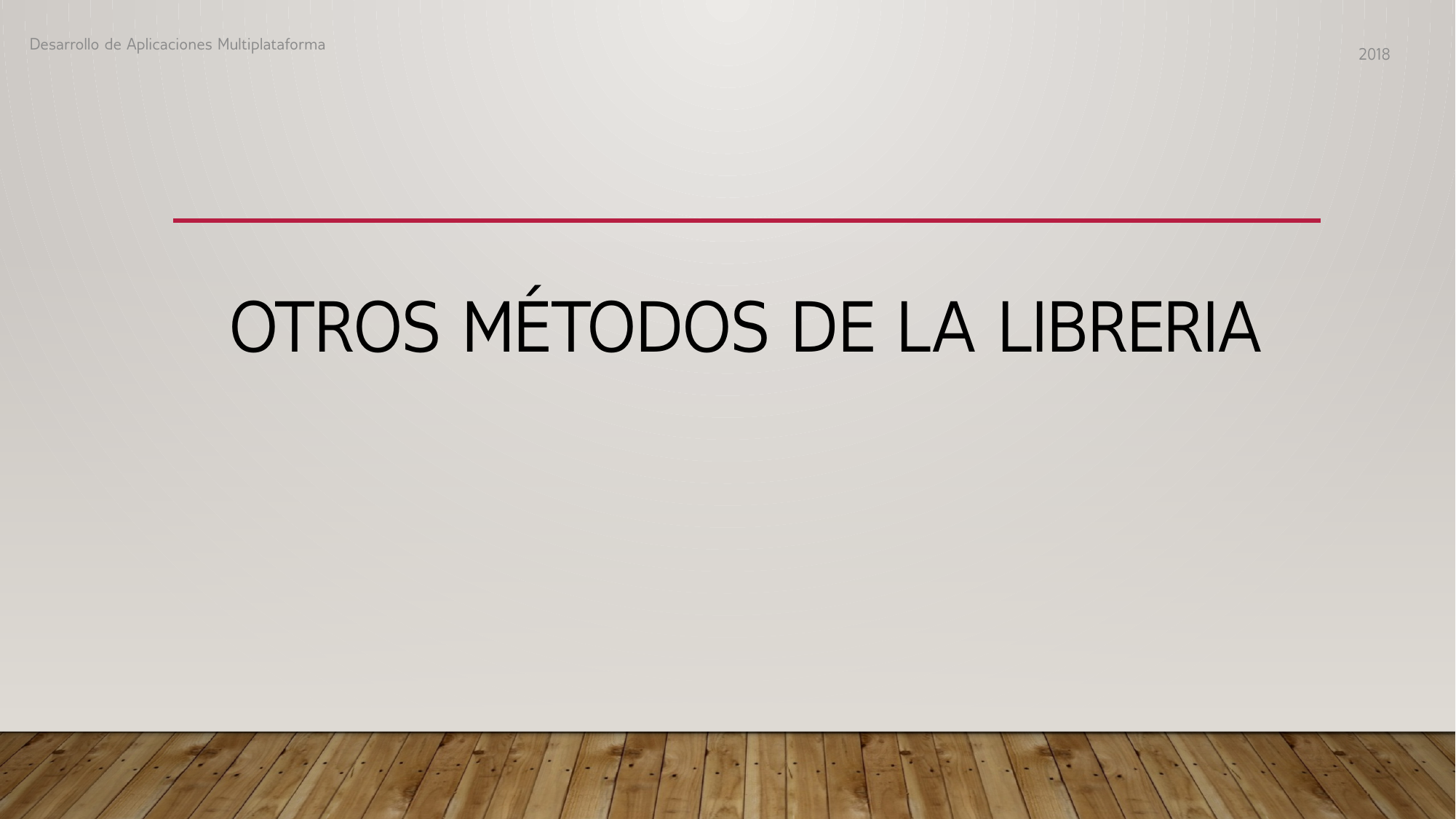

Desarrollo de Aplicaciones Multiplataforma
2018
# Otros Métodos DE LA LIBRERIA